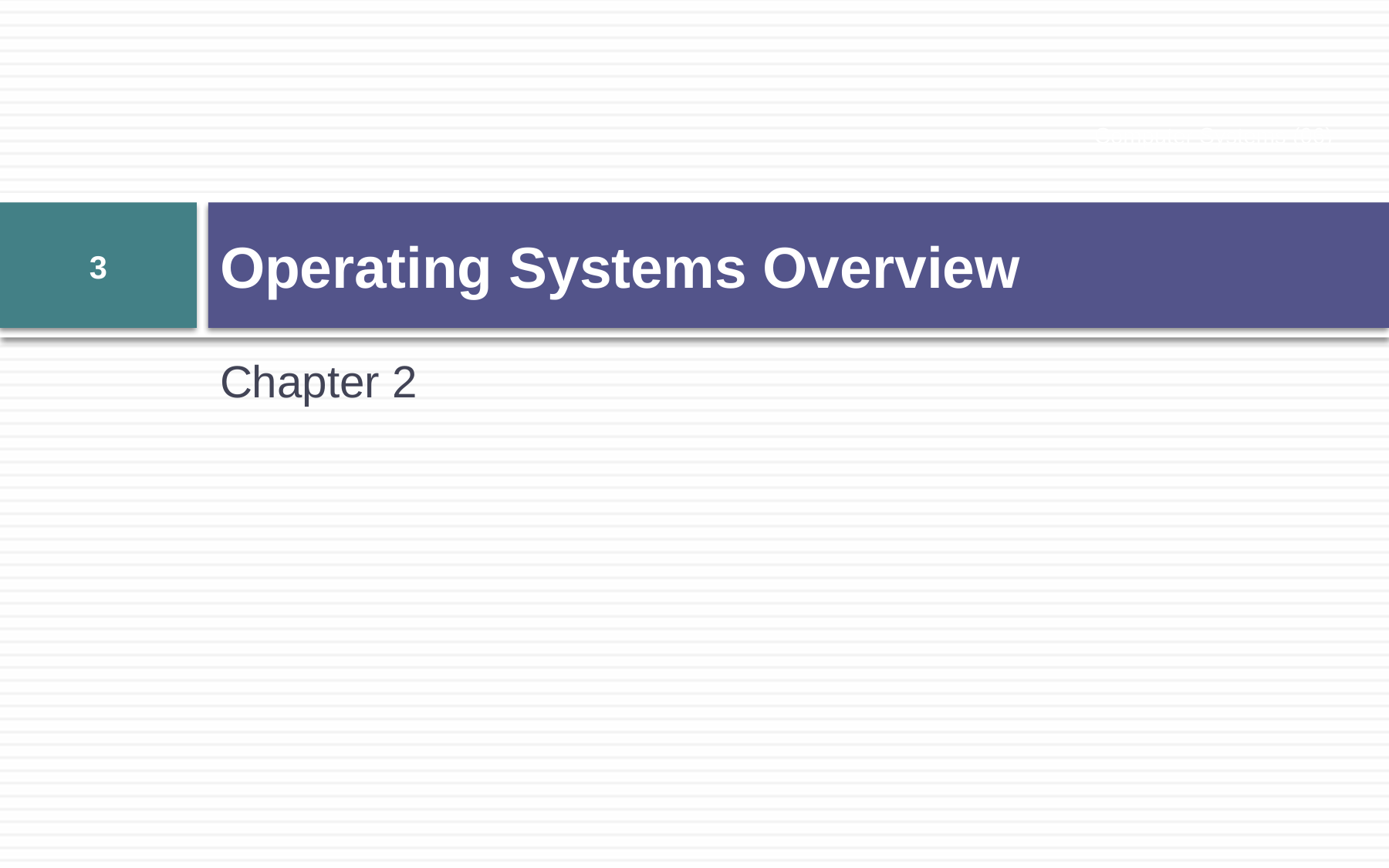

Computer Systems (06)
# Operating Systems Overview
3
Chapter 2